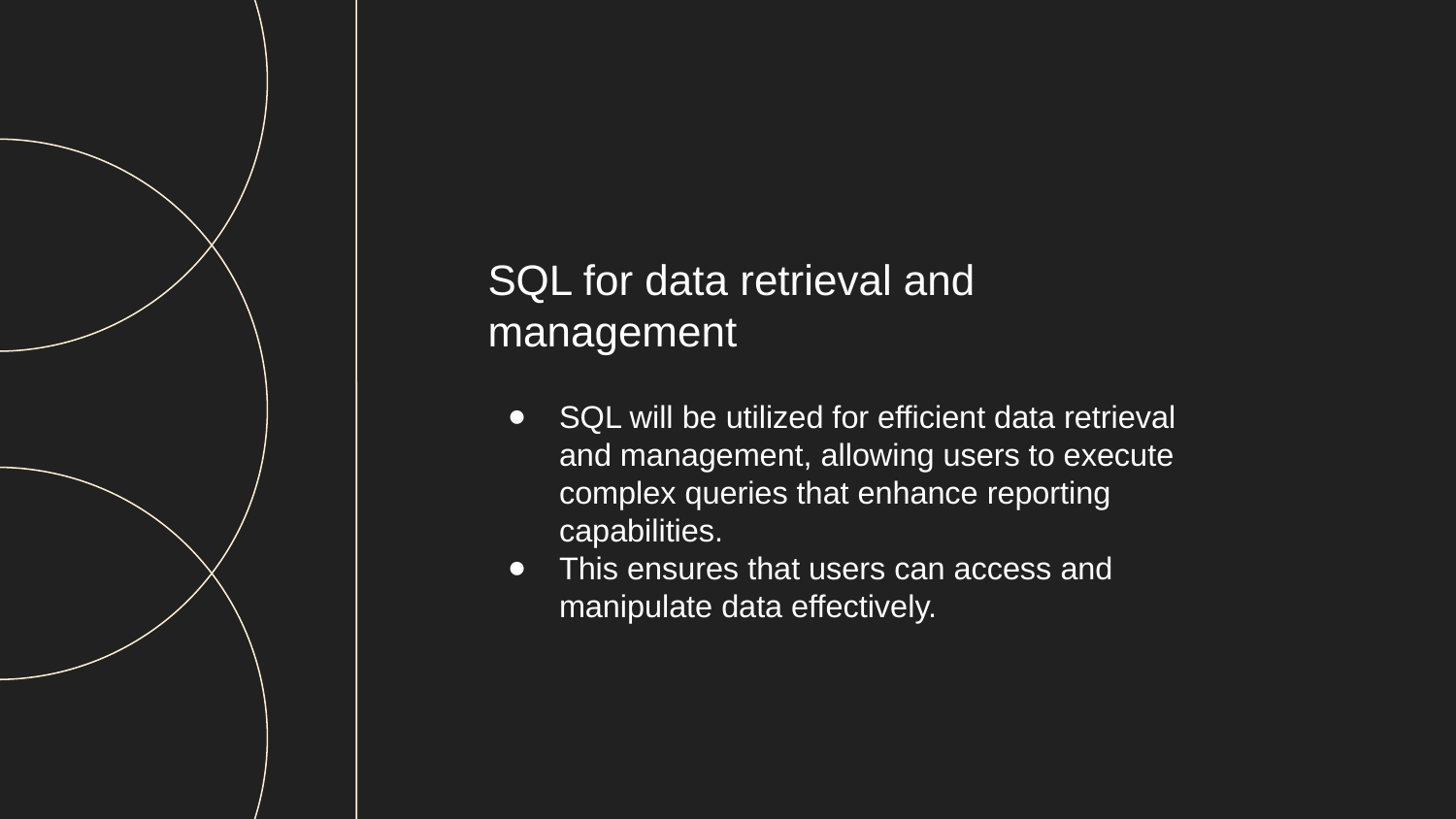

SQL for data retrieval and management
SQL will be utilized for efficient data retrieval and management, allowing users to execute complex queries that enhance reporting capabilities.
This ensures that users can access and manipulate data effectively.